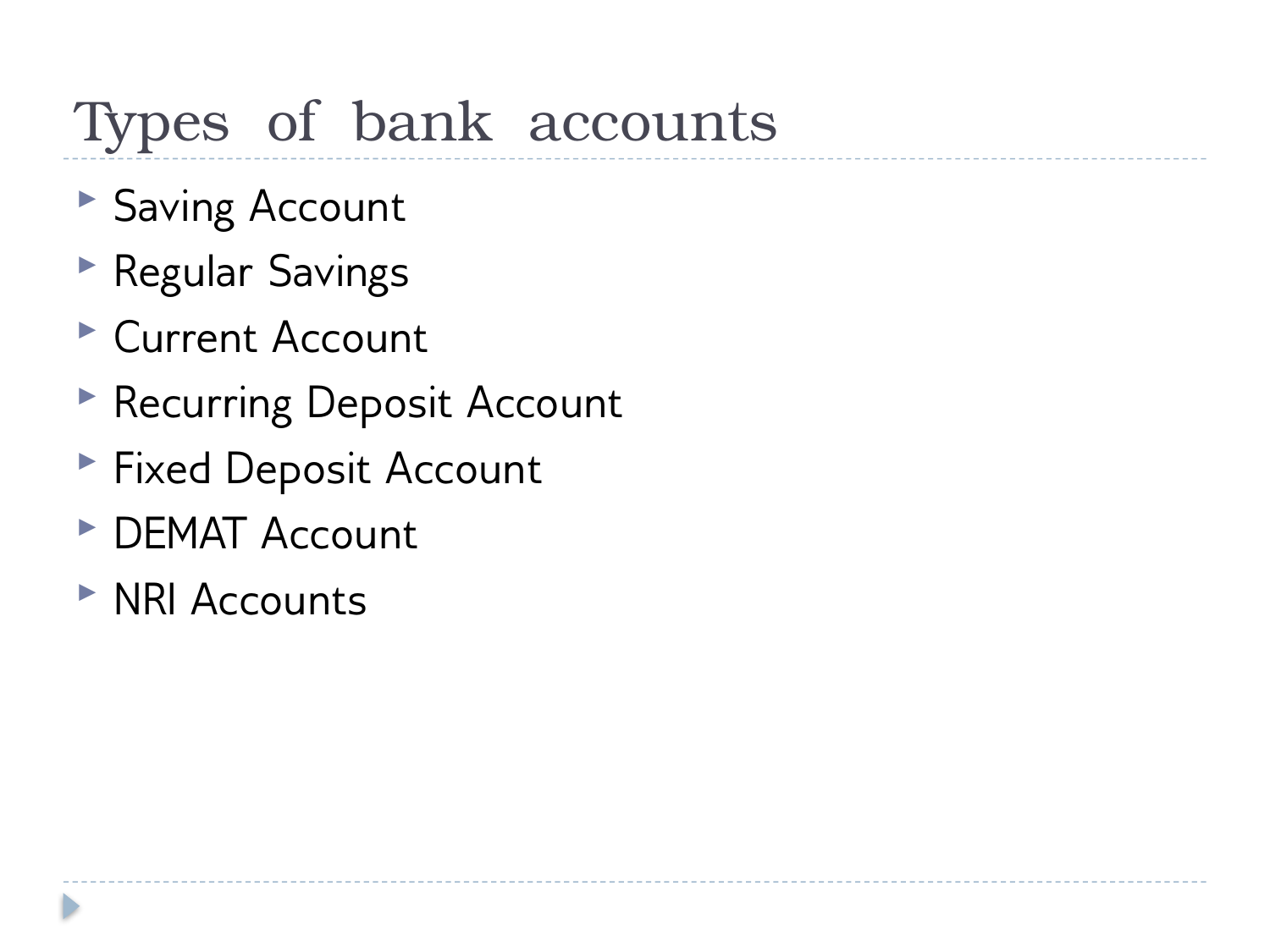

# Types  of  bank  accounts
Saving Account
Regular Savings
Current Account
Recurring Deposit Account
Fixed Deposit Account
DEMAT Account
NRI Accounts